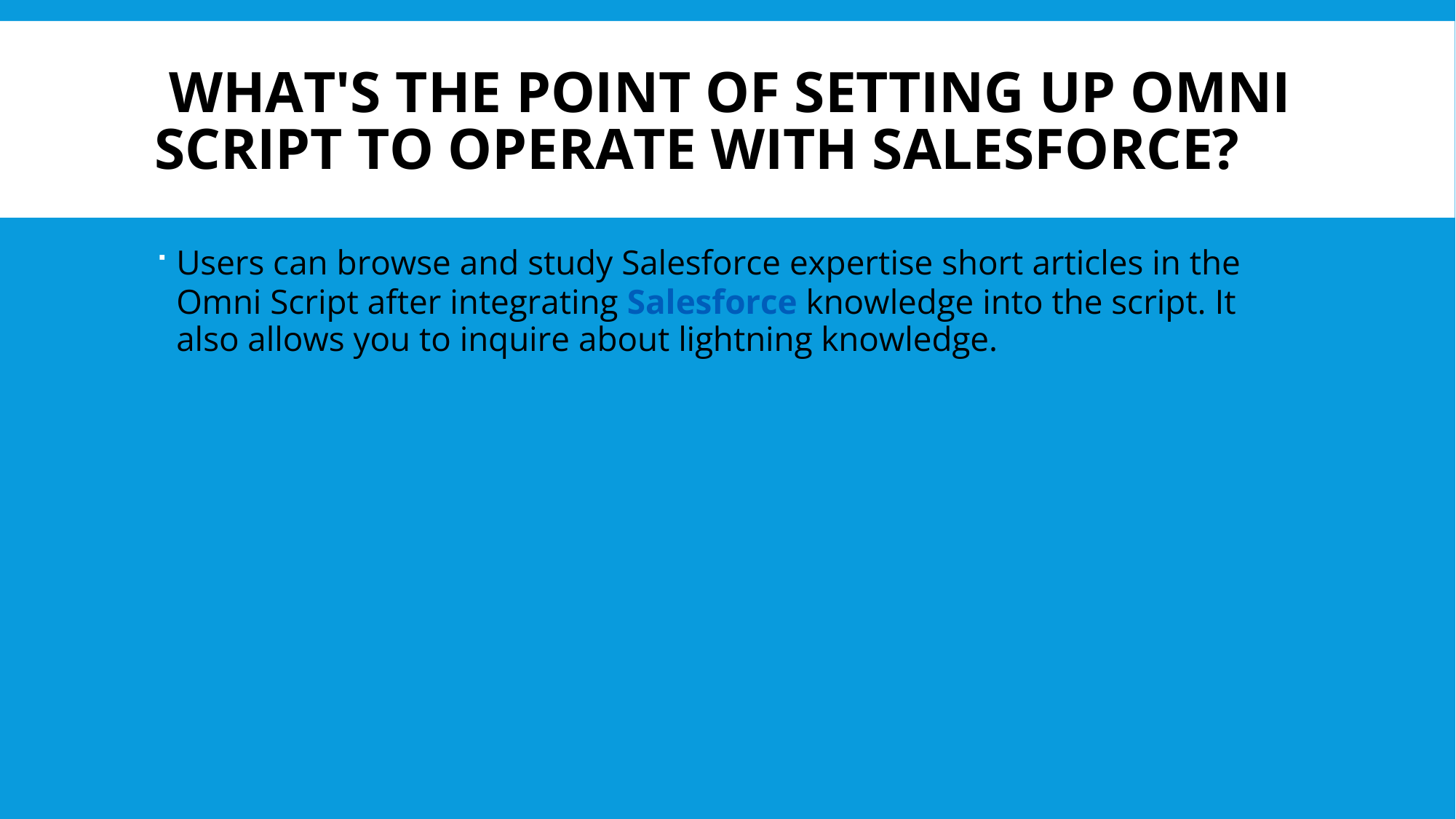

# What's the point of setting up Omni Script to operate with Salesforce?
Users can browse and study Salesforce expertise short articles in the Omni Script after integrating Salesforce knowledge into the script. It also allows you to inquire about lightning knowledge.